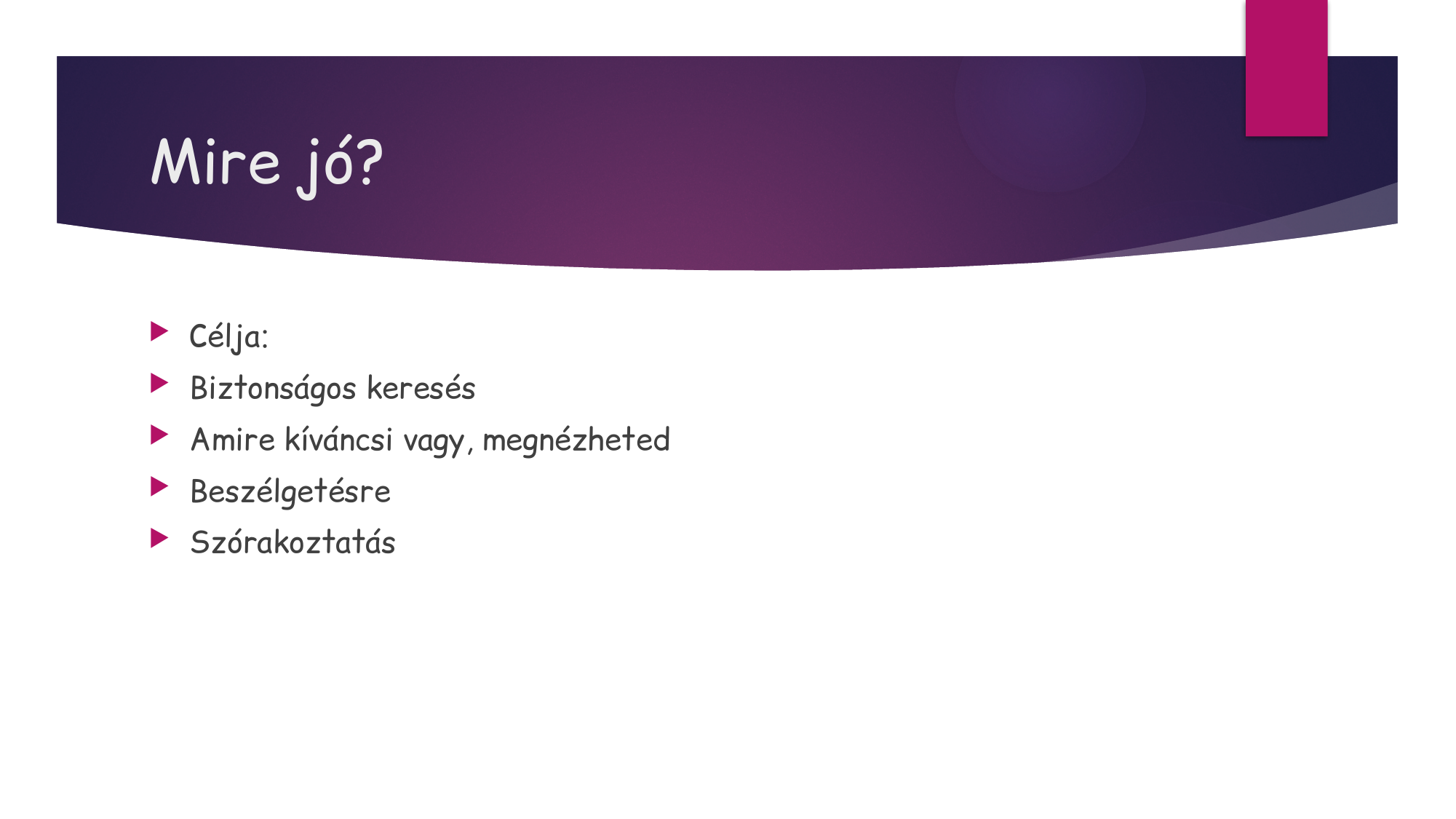

# Mire jó?
Célja:
Biztonságos keresés
Amire kíváncsi vagy, megnézheted
Beszélgetésre
Szórakoztatás